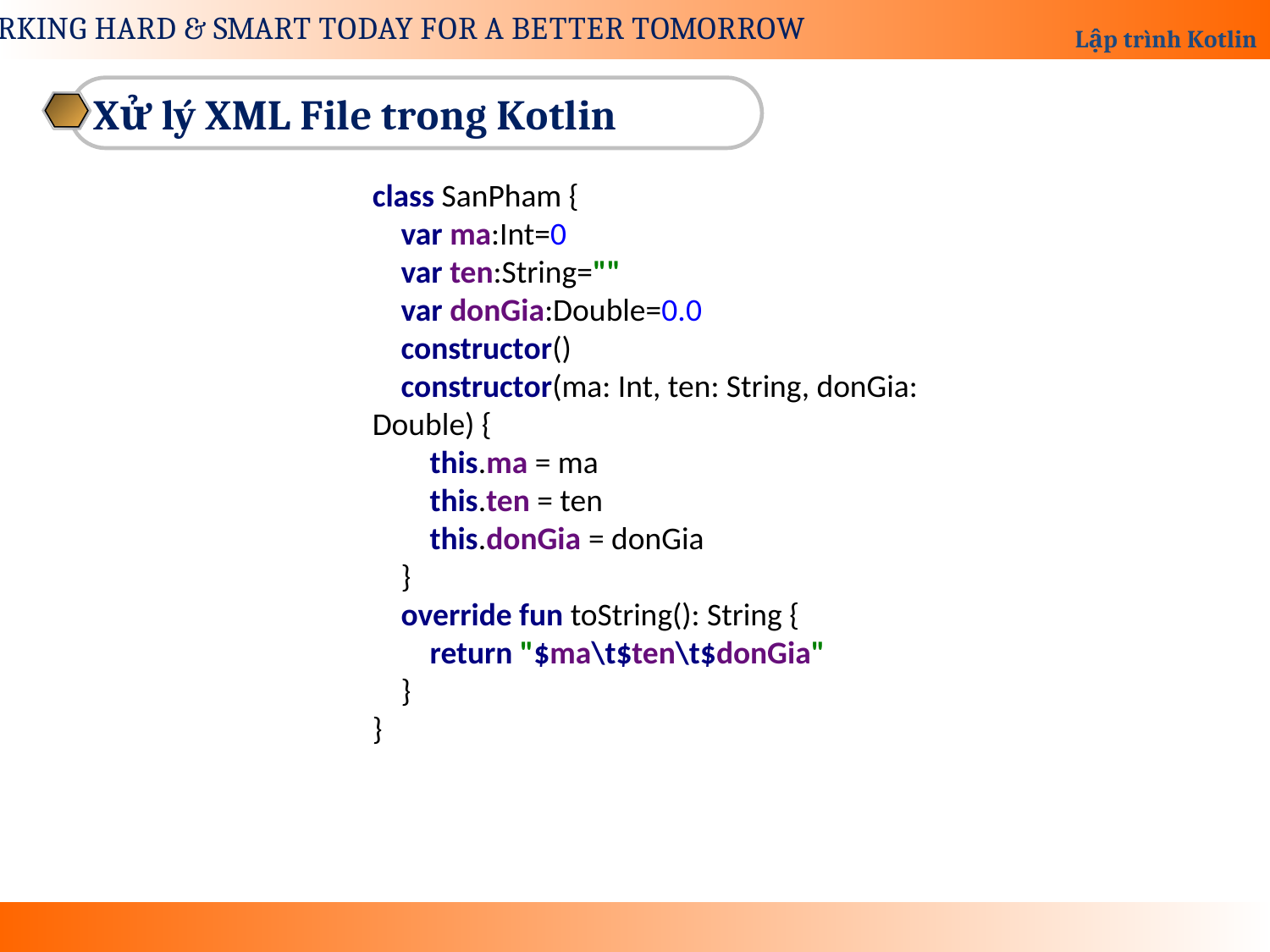

Xử lý XML File trong Kotlin

class SanPham {
    var ma:Int=0
    var ten:String=""
    var donGia:Double=0.0
    constructor()
    constructor(ma: Int, ten: String, donGia: Double) {
        this.ma = ma
        this.ten = ten
        this.donGia = donGia
    }
    override fun toString(): String {
        return "$ma\t$ten\t$donGia"
    }
}